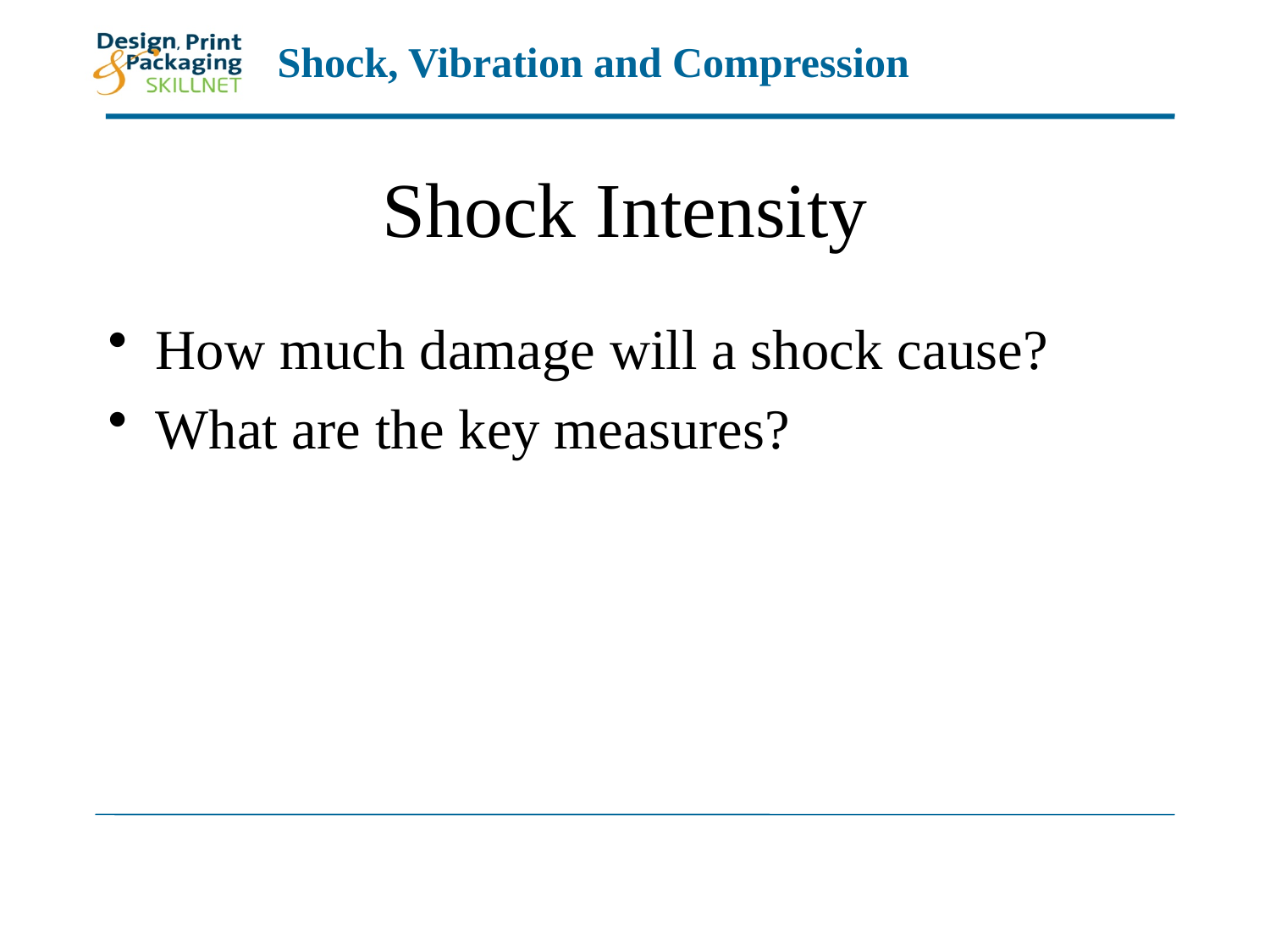

# Shock Intensity
How much damage will a shock cause?
What are the key measures?